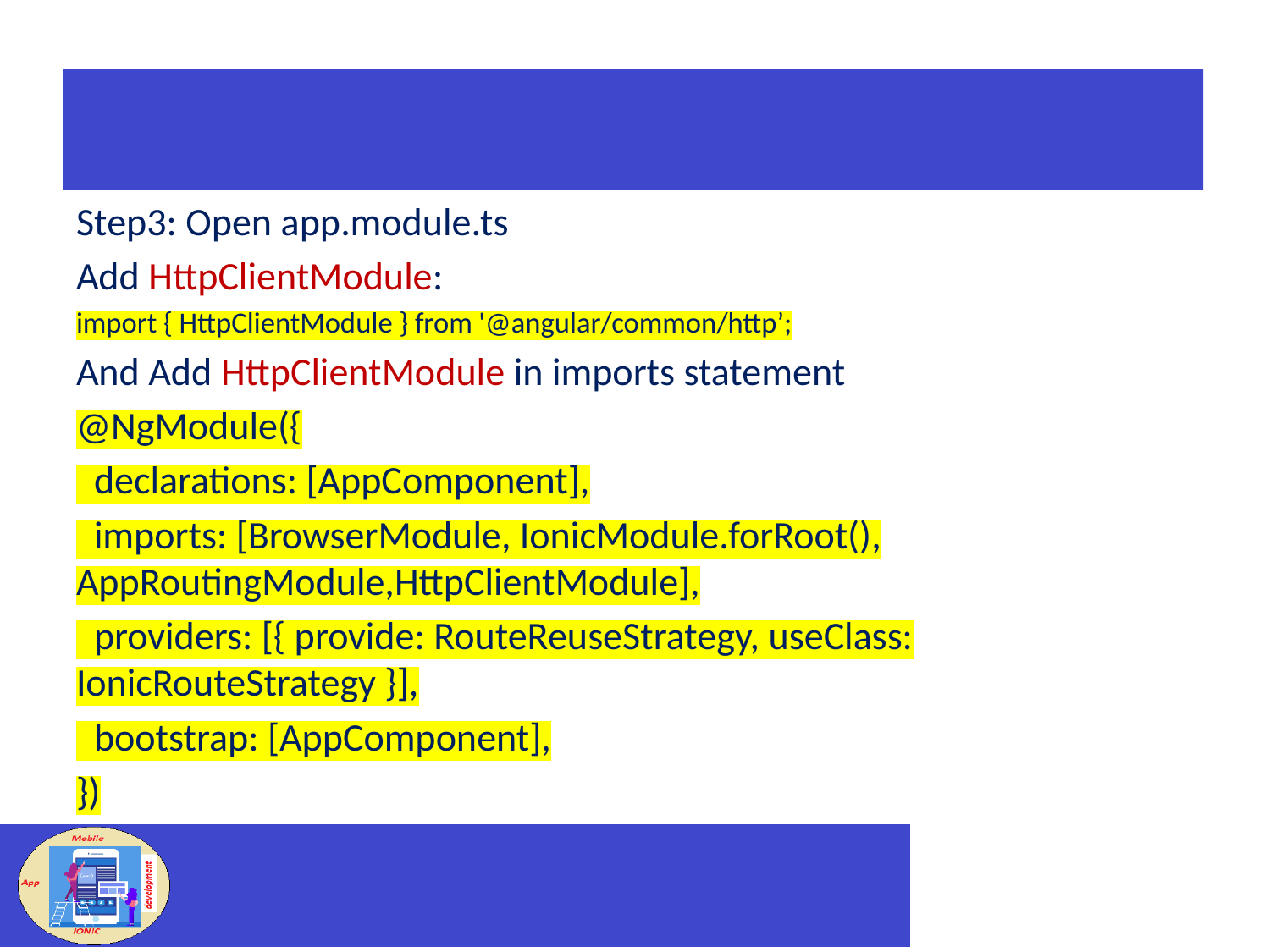

#
Step3: Open app.module.ts
Add HttpClientModule:
import { HttpClientModule } from '@angular/common/http’;
And Add HttpClientModule in imports statement
@NgModule({
  declarations: [AppComponent],
  imports: [BrowserModule, IonicModule.forRoot(), AppRoutingModule,HttpClientModule],
  providers: [{ provide: RouteReuseStrategy, useClass: IonicRouteStrategy }],
  bootstrap: [AppComponent],
})